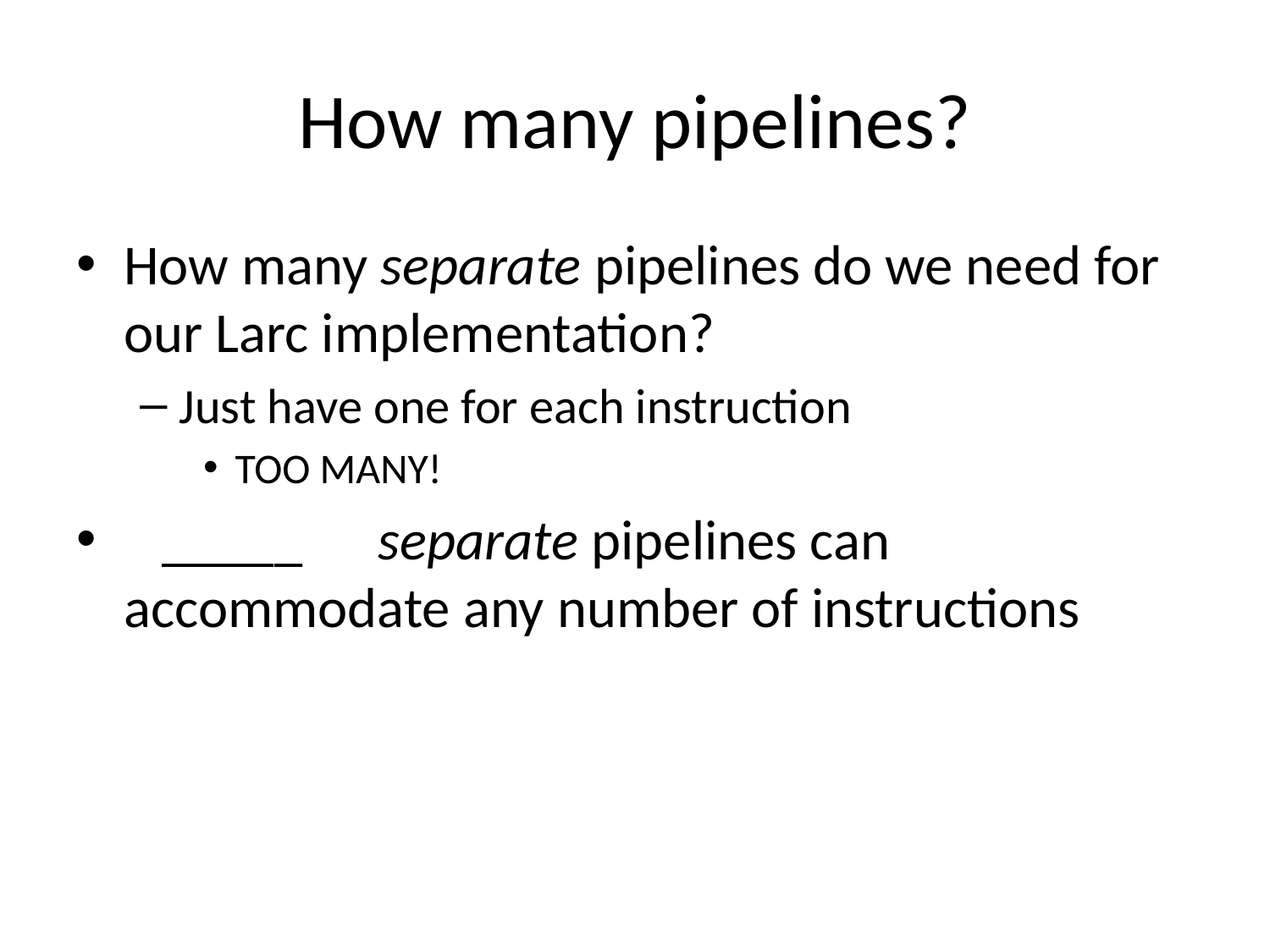

# How many pipelines?
How many separate pipelines do we need for our Larc implementation?
Just have one for each instruction
TOO MANY!
   _____	separate pipelines can accommodate any number of instructions